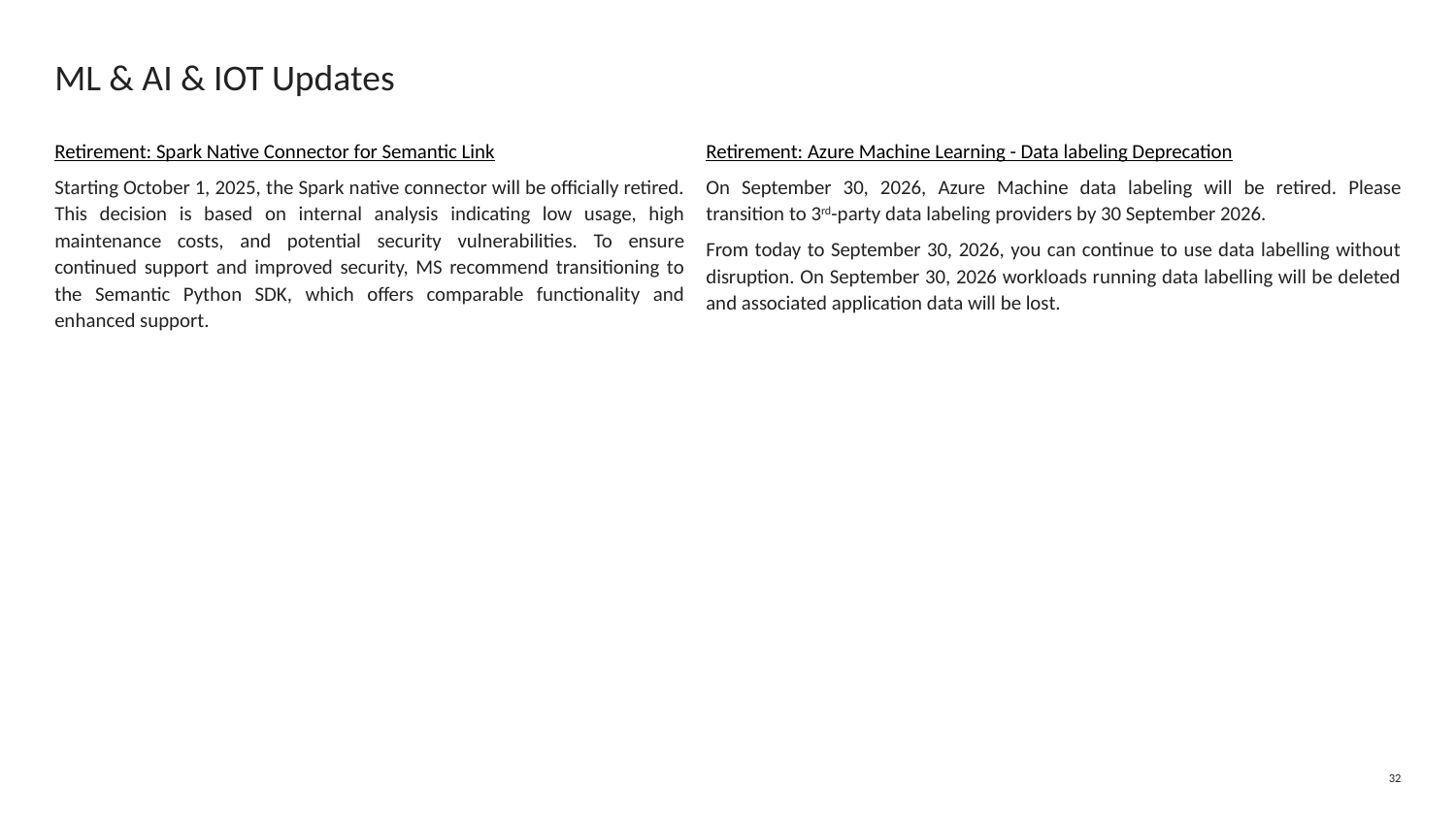

# ML & AI & IOT Updates
Retirement: Spark Native Connector for Semantic Link
Starting October 1, 2025, the Spark native connector will be officially retired. This decision is based on internal analysis indicating low usage, high maintenance costs, and potential security vulnerabilities. To ensure continued support and improved security, MS recommend transitioning to the Semantic Python SDK, which offers comparable functionality and enhanced support.
Retirement: Azure Machine Learning - Data labeling Deprecation
On September 30, 2026, Azure Machine data labeling will be retired. Please transition to 3rd-party data labeling providers by 30 September 2026.
From today to September 30, 2026, you can continue to use data labelling without disruption. On September 30, 2026 workloads running data labelling will be deleted and associated application data will be lost.